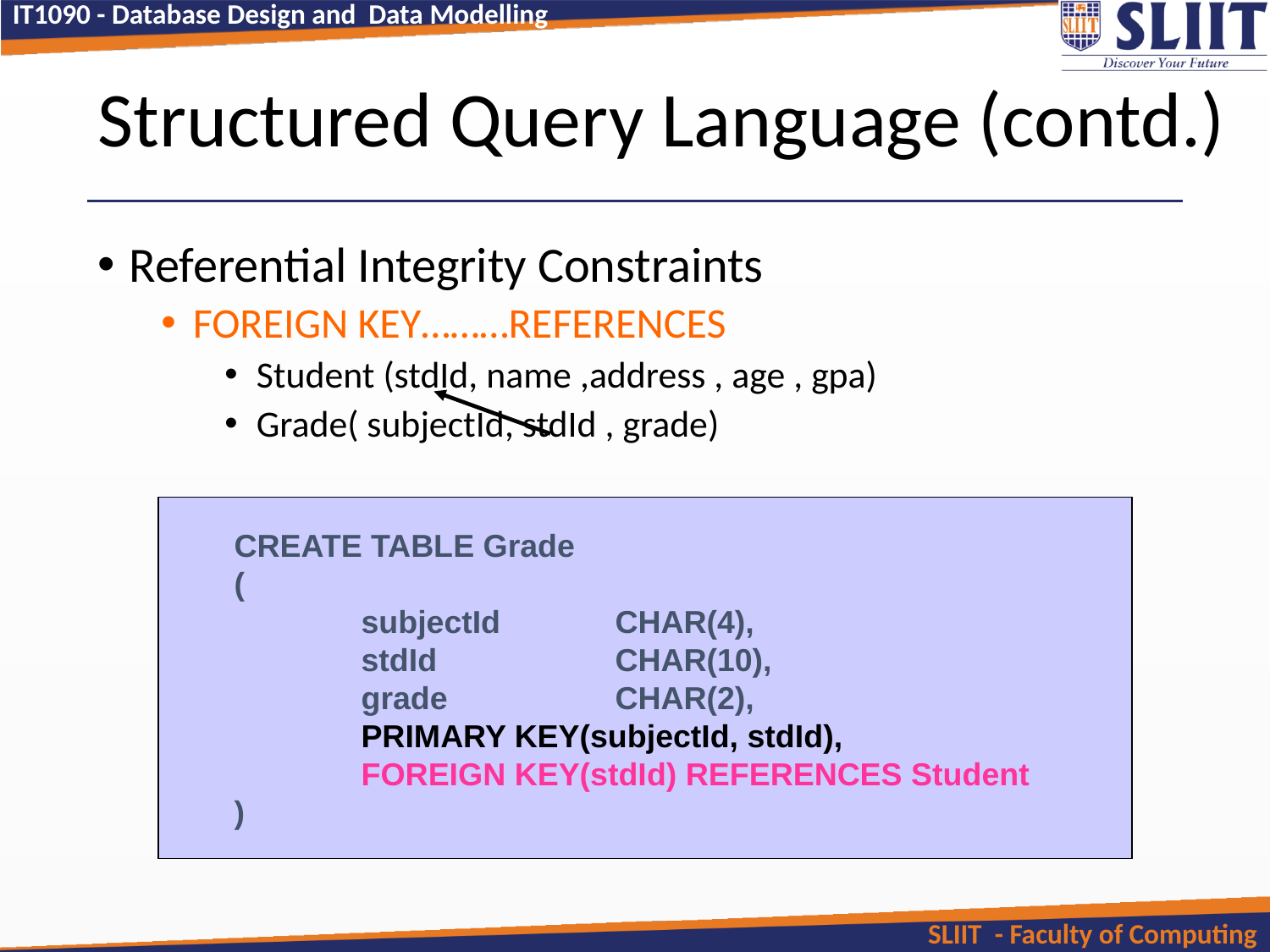

# Structured Query Language (contd.)
Referential Integrity Constraints
FOREIGN KEY………REFERENCES
Student (stdId, name ,address , age , gpa)
Grade( subjectId, stdId , grade)

CREATE TABLE Grade
(
	subjectId	CHAR(4),
	stdId		CHAR(10),
	grade		CHAR(2),
	PRIMARY KEY(subjectId, stdId),
	FOREIGN KEY(stdId) REFERENCES Student
)